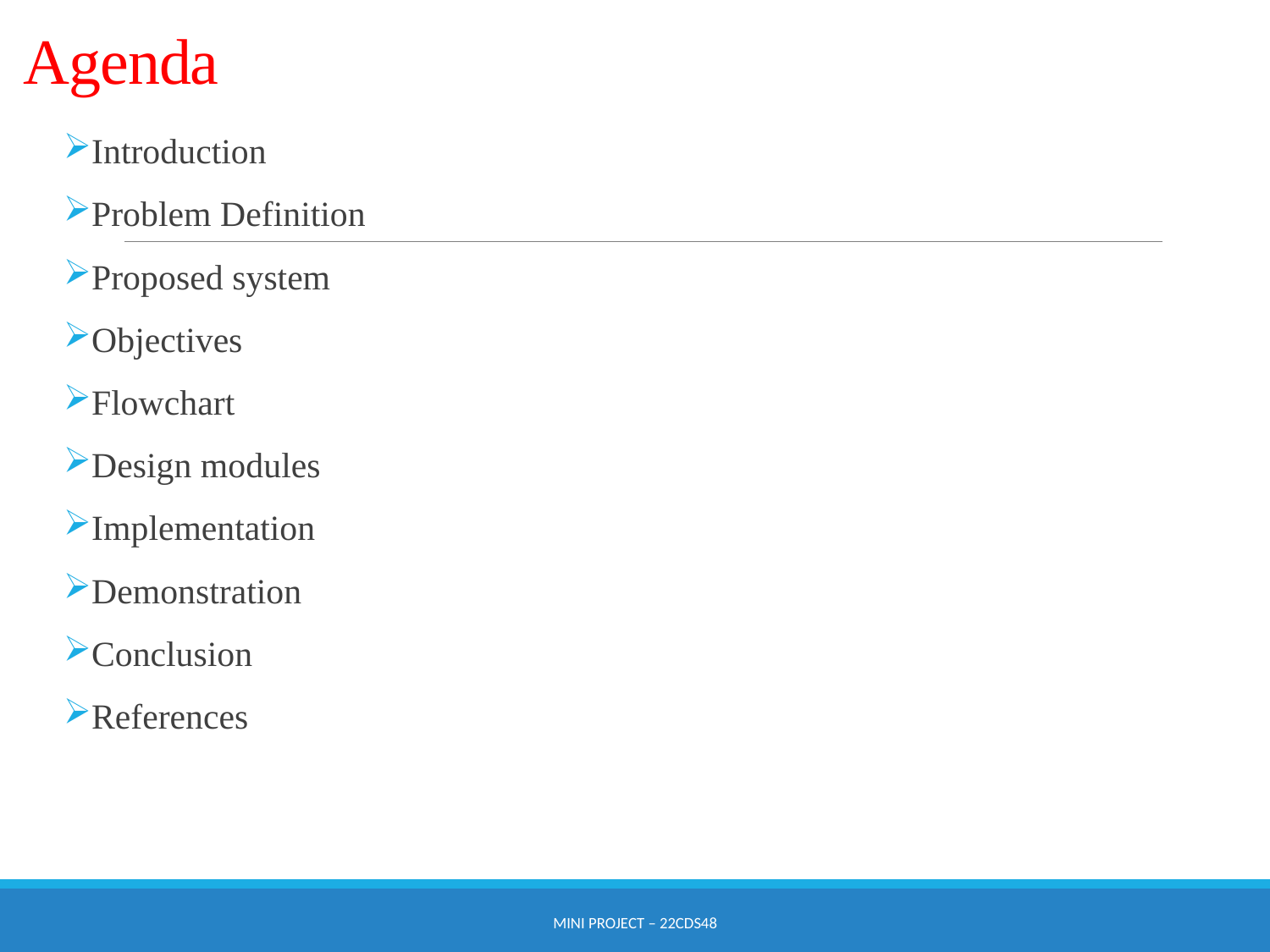

# Agenda
Introduction
Problem Definition
Proposed system
Objectives
Flowchart
Design modules
Implementation
Demonstration
Conclusion
References

Mini Project – 22CDS48